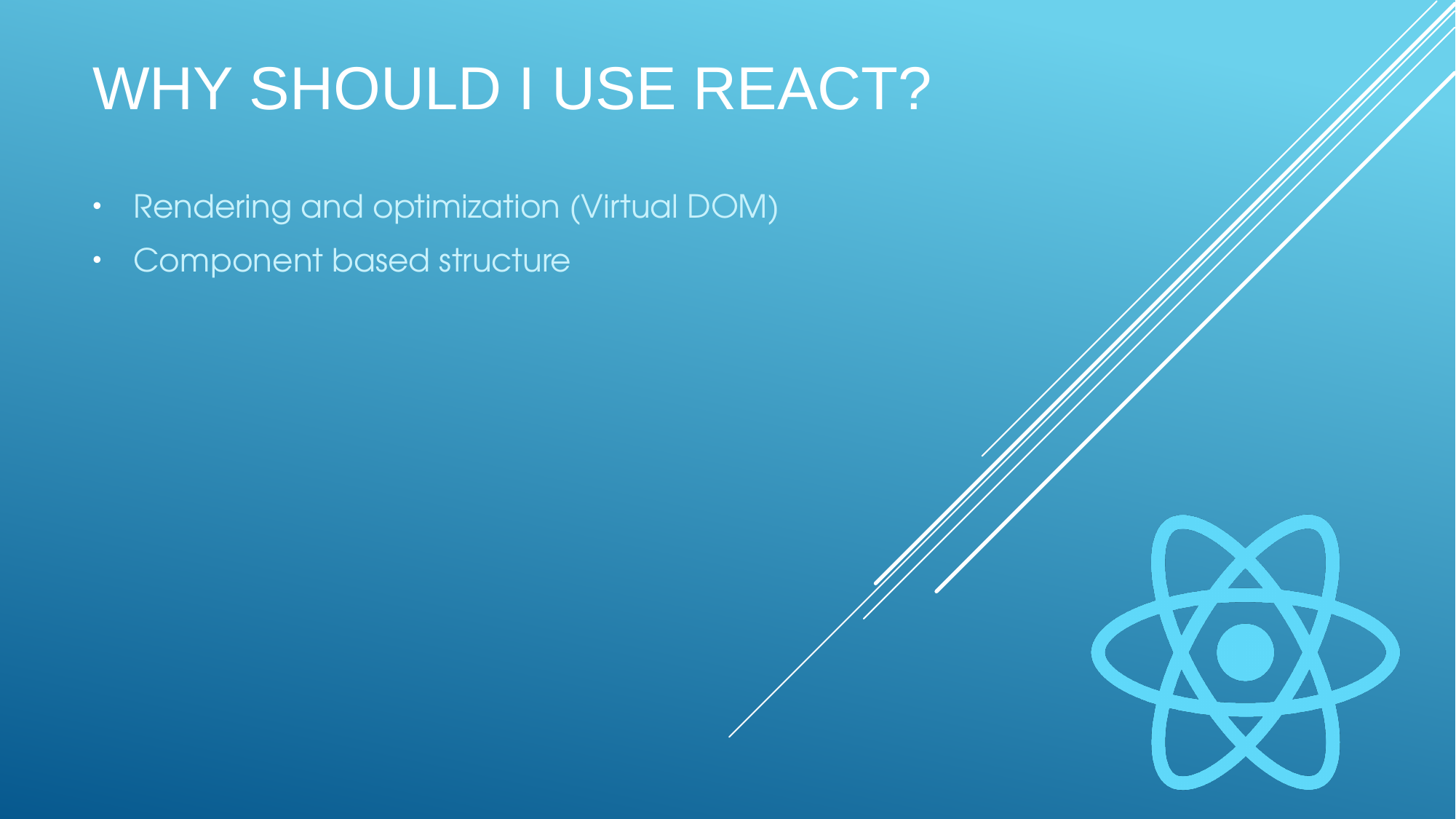

# Why should I use react?

Rendering and optimization (Virtual DOM)
Component based structure